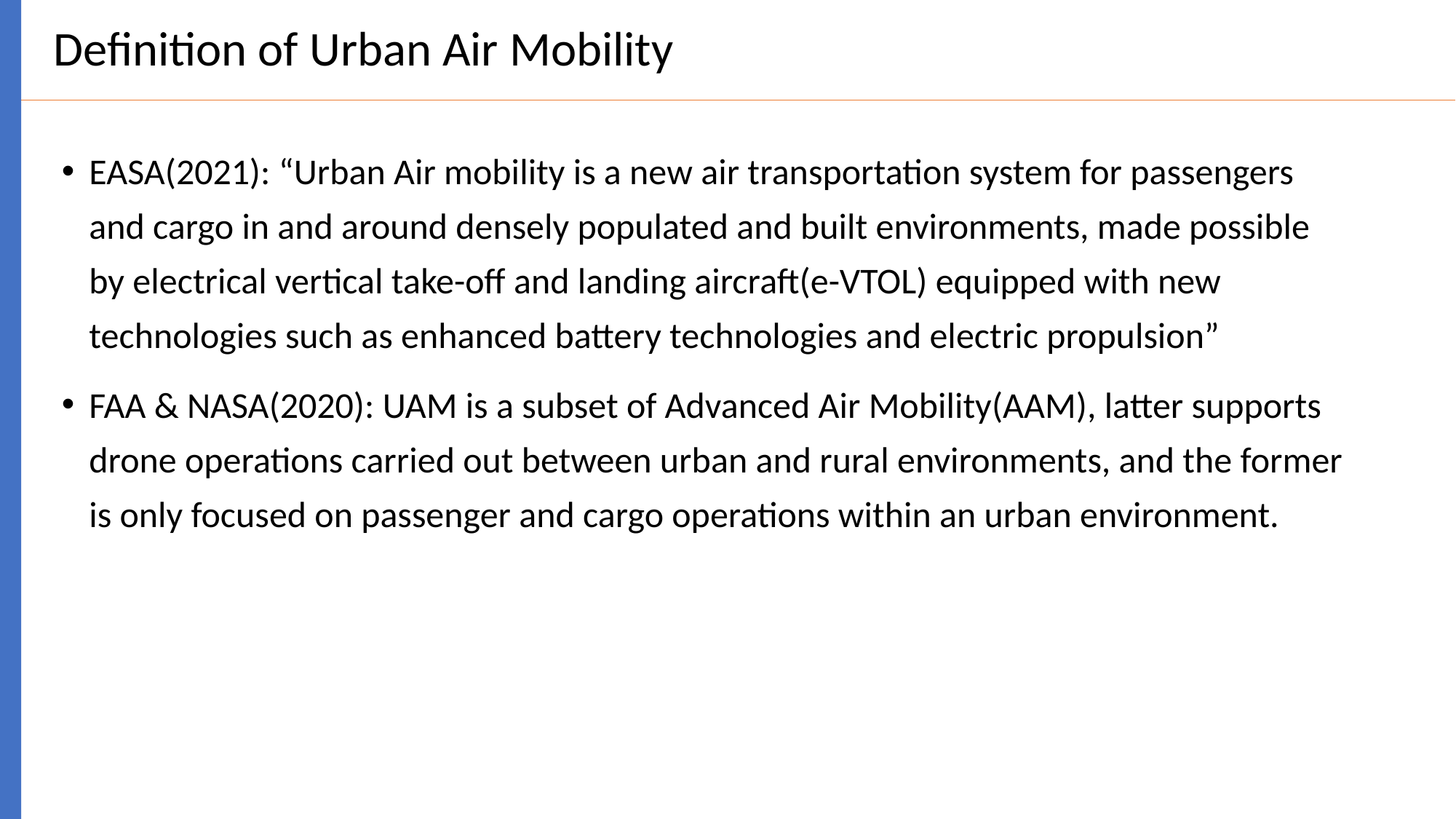

# Definition of Urban Air Mobility
EASA(2021): “Urban Air mobility is a new air transportation system for passengers and cargo in and around densely populated and built environments, made possible by electrical vertical take-off and landing aircraft(e-VTOL) equipped with new technologies such as enhanced battery technologies and electric propulsion”
FAA & NASA(2020): UAM is a subset of Advanced Air Mobility(AAM), latter supports drone operations carried out between urban and rural environments, and the former is only focused on passenger and cargo operations within an urban environment.